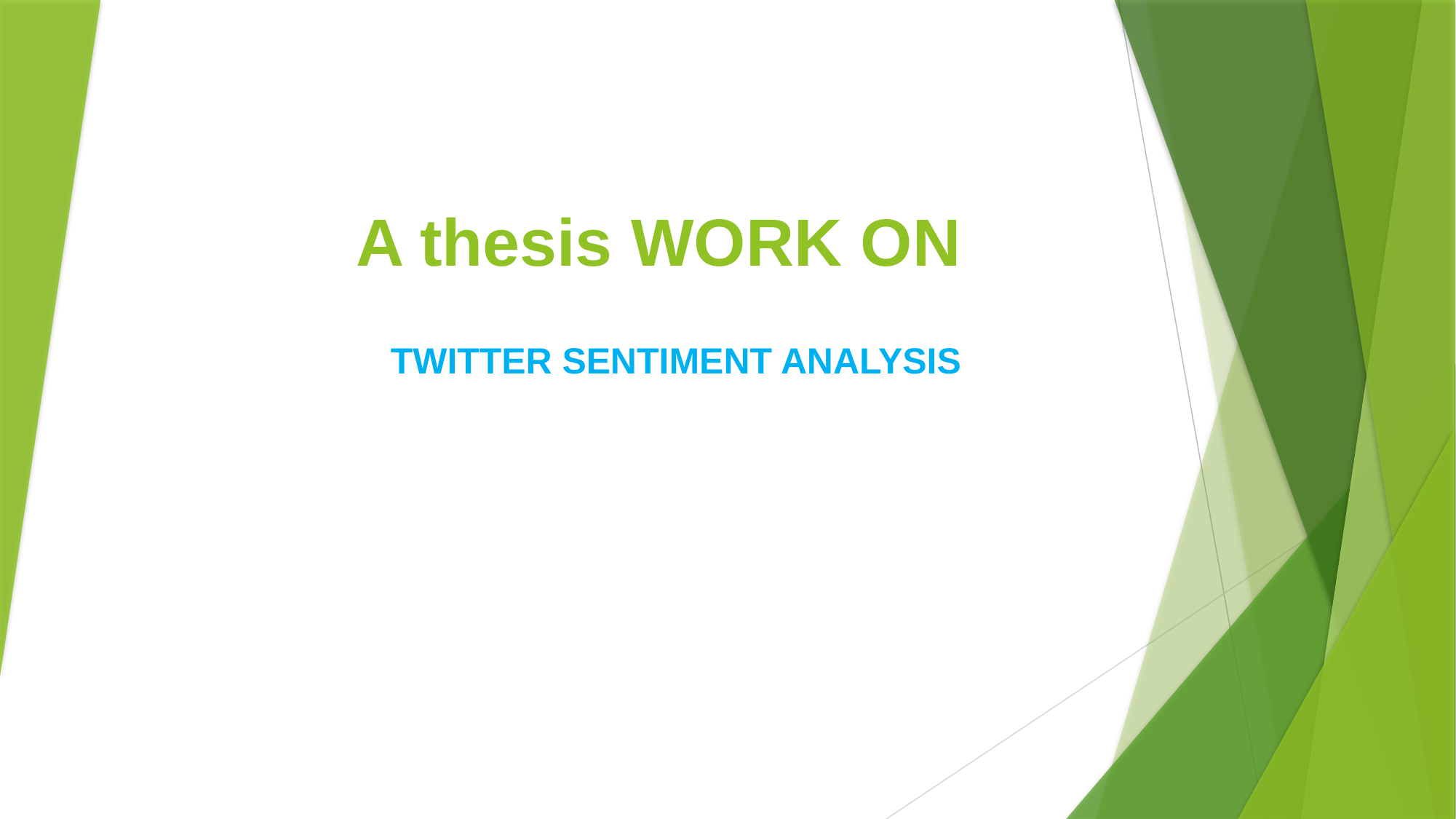

# A thesis WORK ON
TWITTER SENTIMENT ANALYSIS